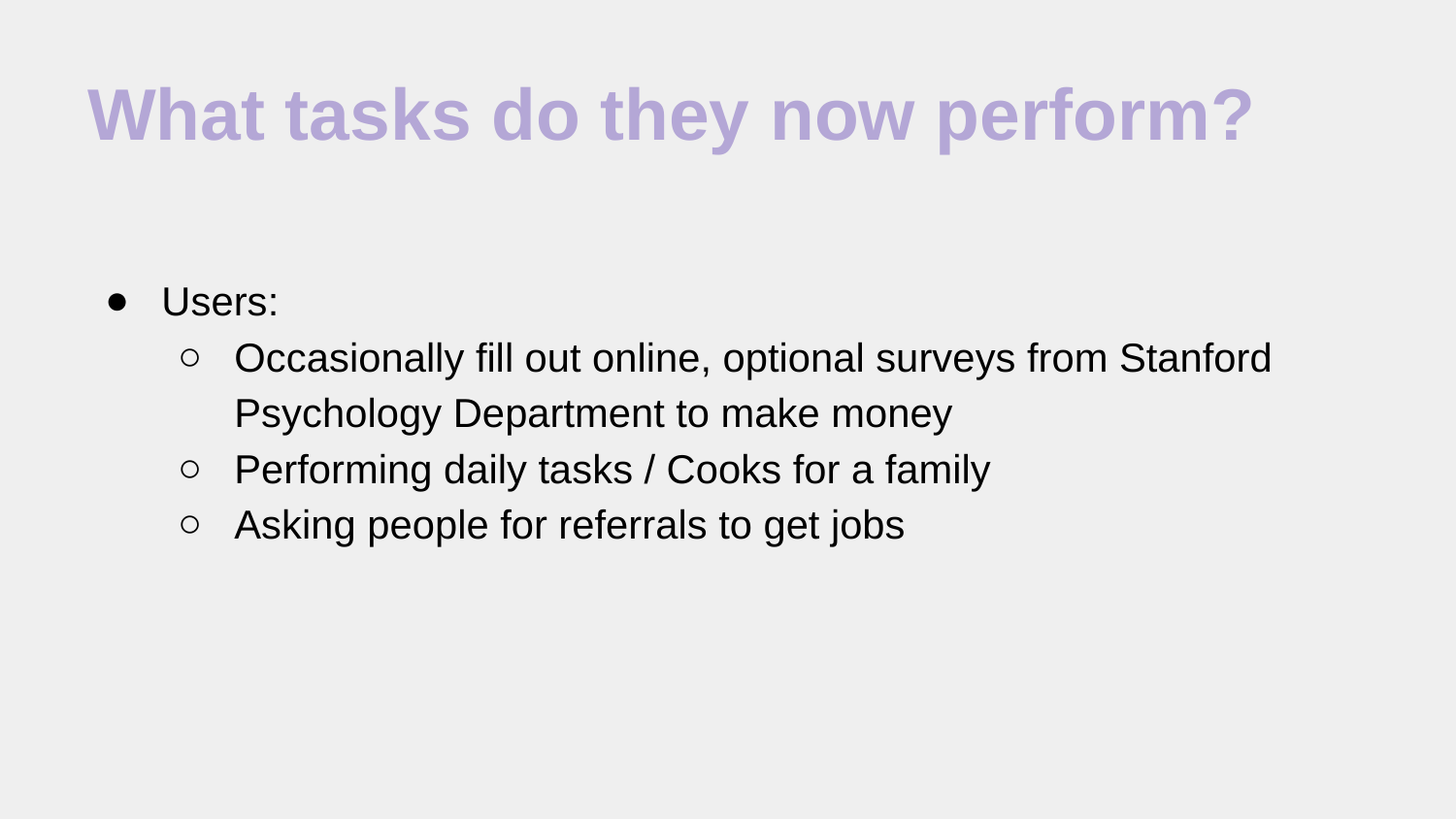

# What tasks do they now perform?
Users:
Occasionally fill out online, optional surveys from Stanford Psychology Department to make money
Performing daily tasks / Cooks for a family
Asking people for referrals to get jobs